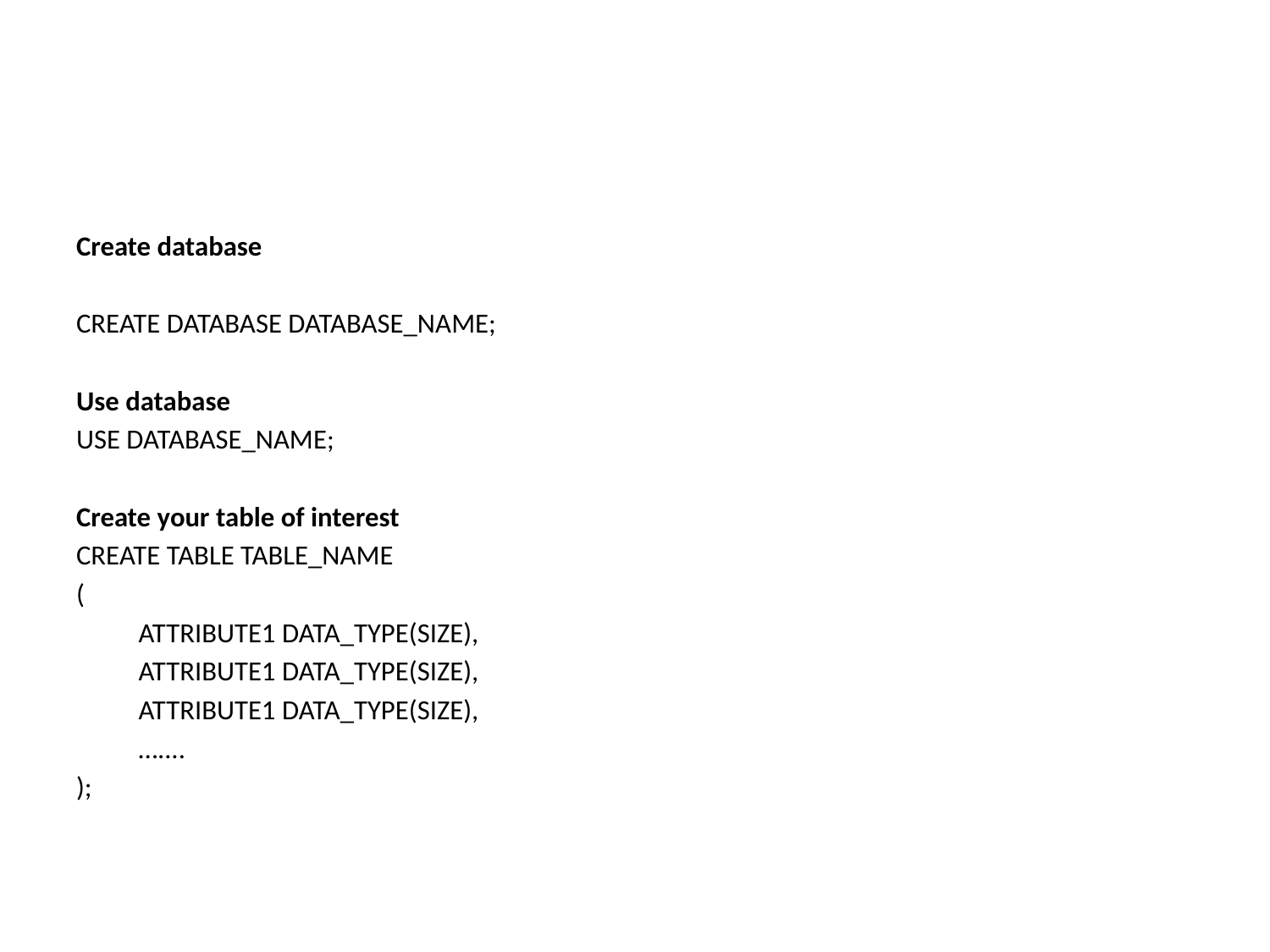

#
Create database

CREATE DATABASE DATABASE_NAME;

Use database
USE DATABASE_NAME;

Create your table of interest
CREATE TABLE TABLE_NAME
(
	ATTRIBUTE1 DATA_TYPE(SIZE),
	ATTRIBUTE1 DATA_TYPE(SIZE),
	ATTRIBUTE1 DATA_TYPE(SIZE),
	…....
);